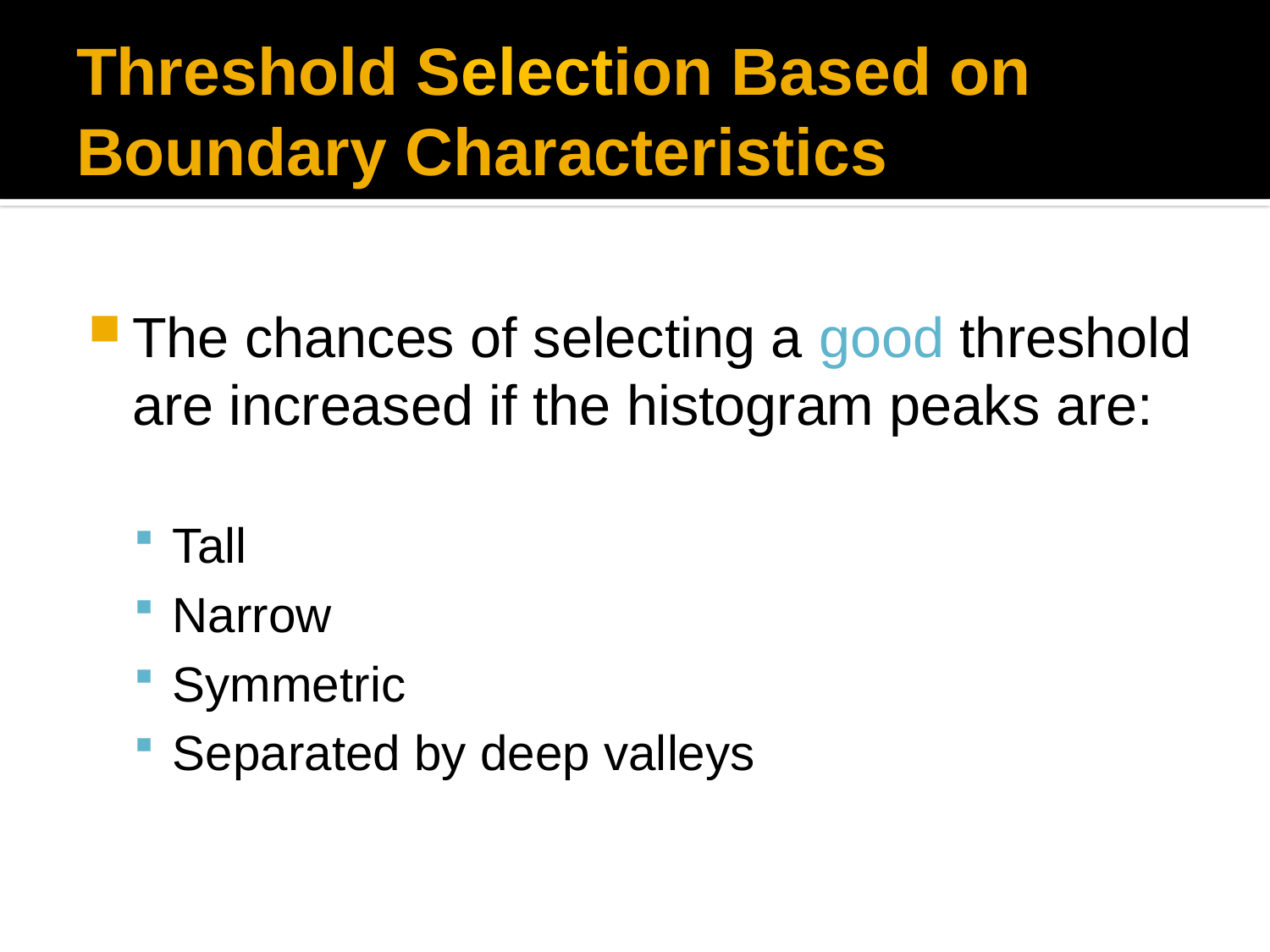

# Threshold Selection Based on Boundary Characteristics

The chances of selecting a good threshold are increased if the histogram peaks are:

Tall
Narrow
Symmetric
Separated by deep valleys